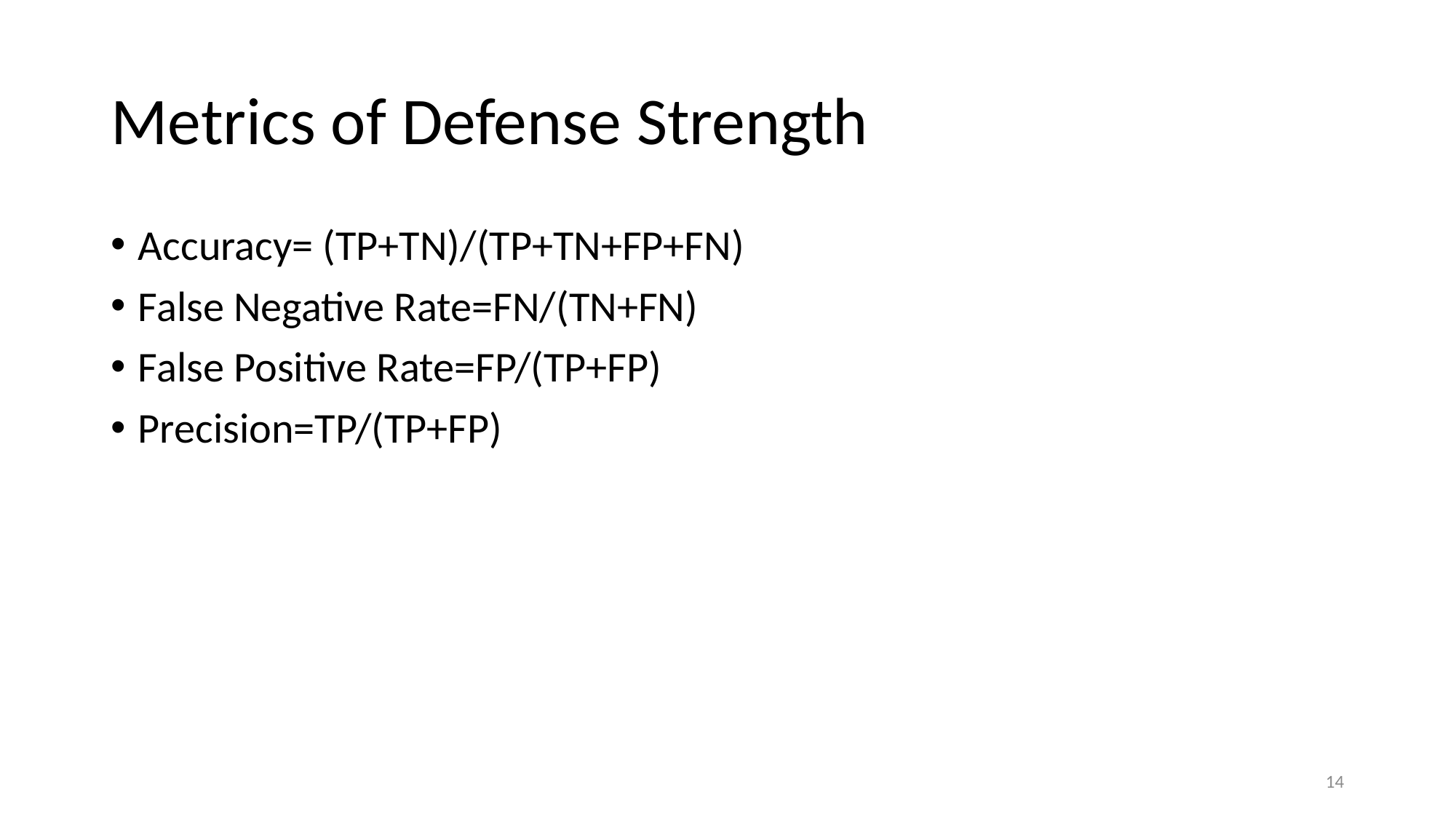

# Metrics of Defense Strength
Accuracy= (TP+TN)/(TP+TN+FP+FN)
False Negative Rate=FN/(TN+FN)
False Positive Rate=FP/(TP+FP)
Precision=TP/(TP+FP)
14